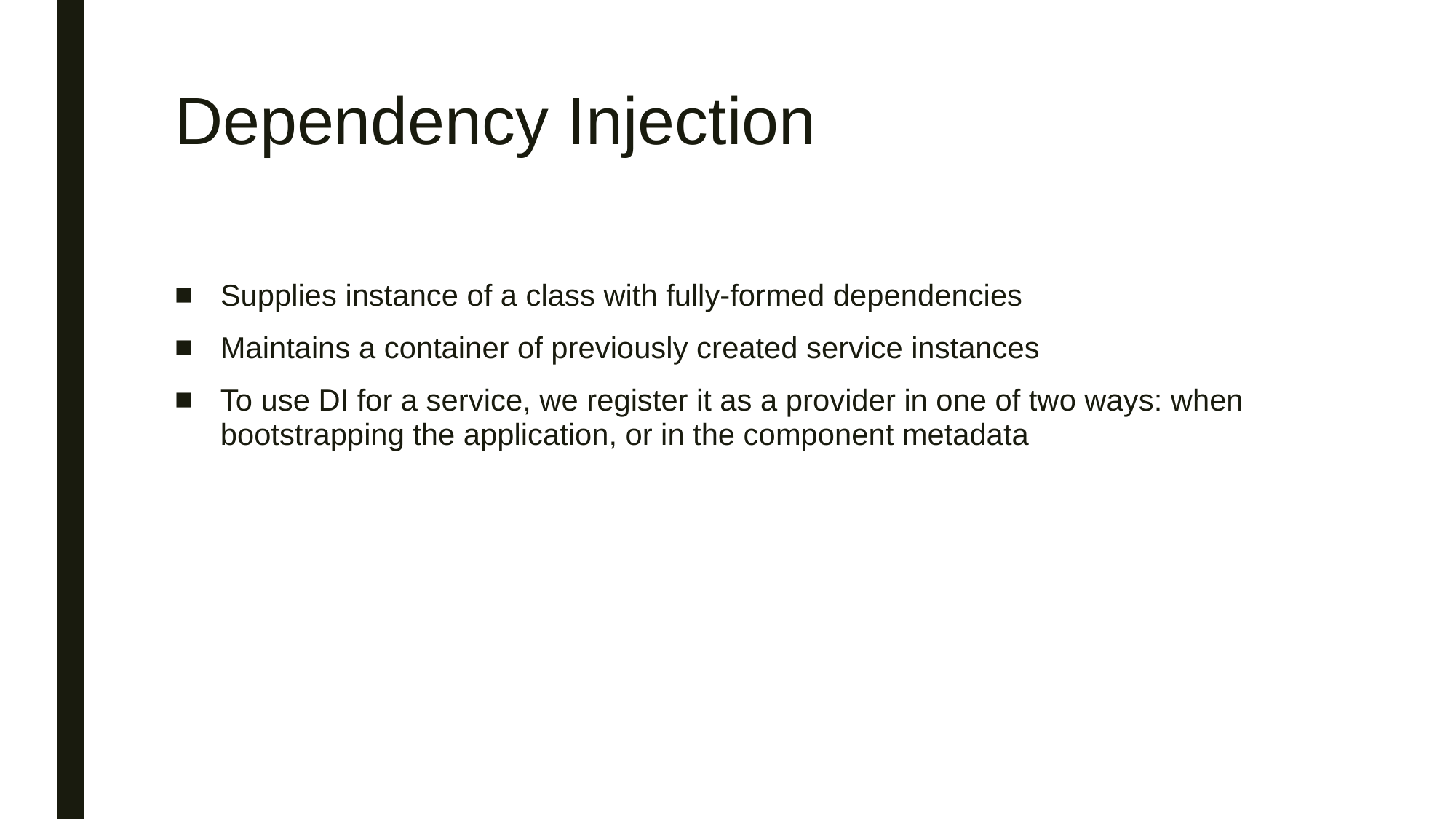

# Dependency Injection
Supplies instance of a class with fully-formed dependencies
Maintains a container of previously created service instances
To use DI for a service, we register it as a provider in one of two ways: when bootstrapping the application, or in the component metadata